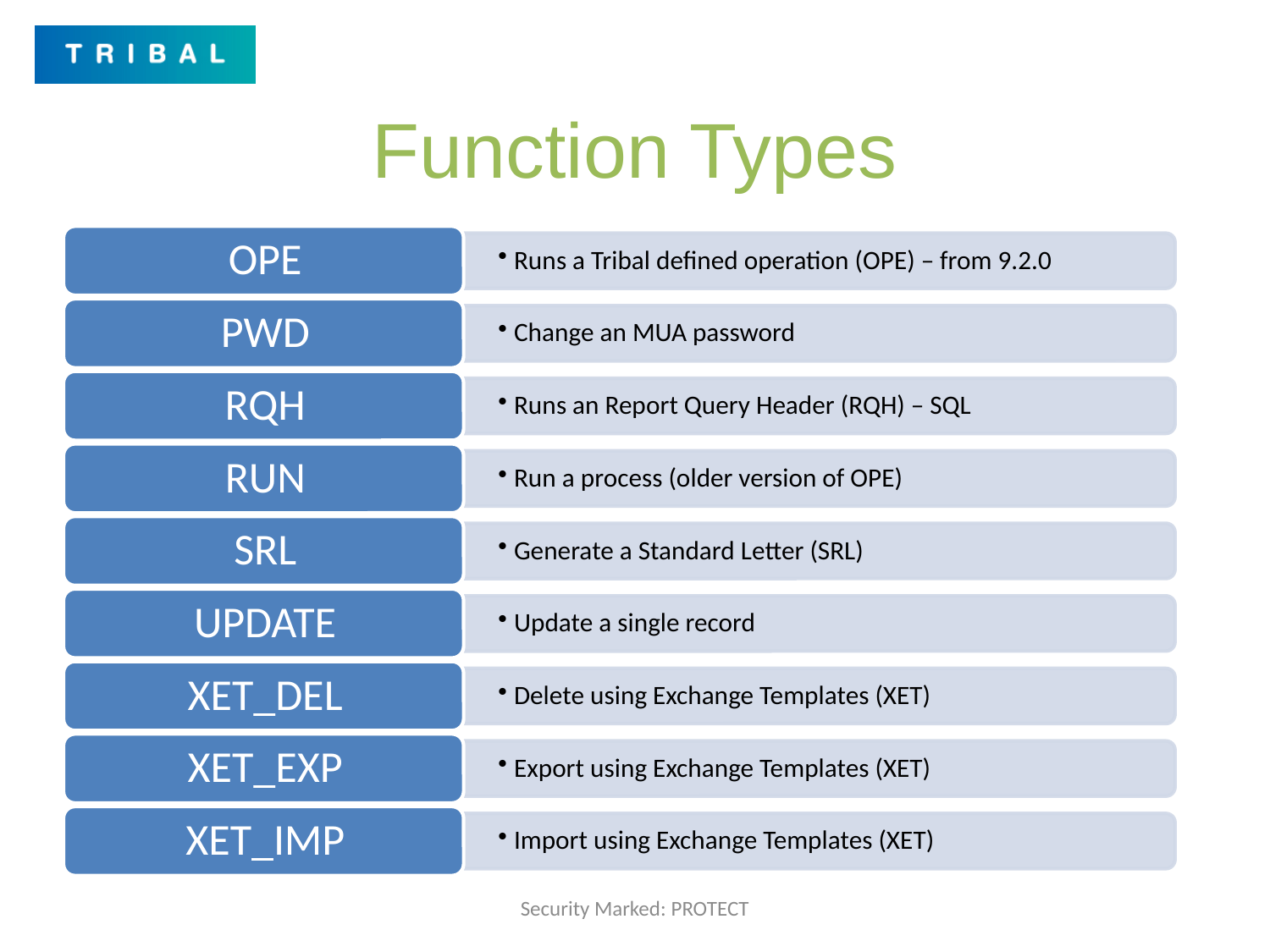

# Function Types
Runs a Tribal defined operation (OPE) – from 9.2.0
OPE
Change an MUA password
PWD
Runs an Report Query Header (RQH) – SQL
RQH
Run a process (older version of OPE)
RUN
Generate a Standard Letter (SRL)
SRL
Update a single record
UPDATE
Delete using Exchange Templates (XET)
XET_DEL
Export using Exchange Templates (XET)
XET_EXP
Import using Exchange Templates (XET)
XET_IMP
Security Marked: PROTECT